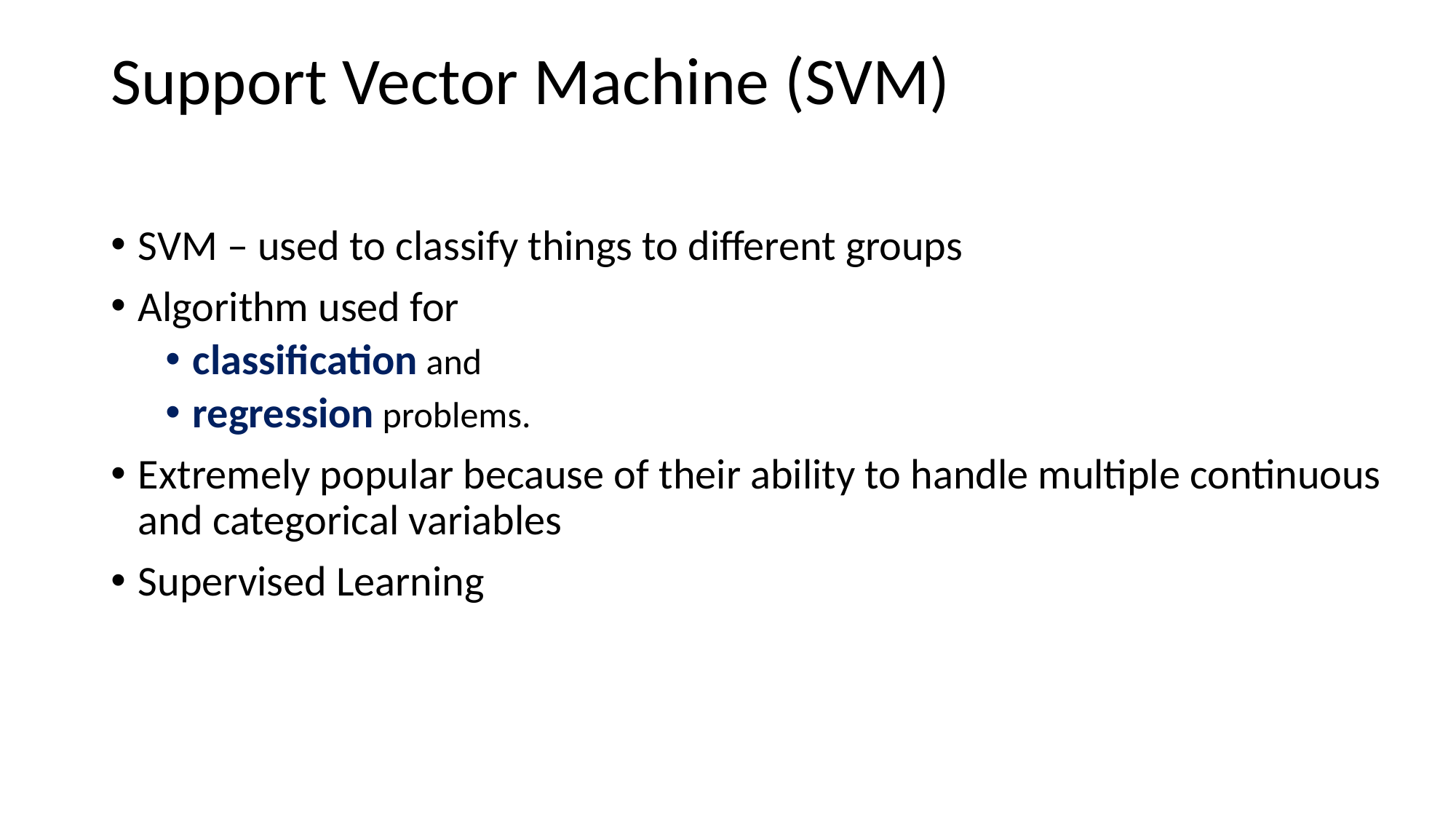

# Support Vector Machine (SVM)
SVM – used to classify things to different groups
Algorithm used for
classification and
regression problems.
Extremely popular because of their ability to handle multiple continuous and categorical variables
Supervised Learning